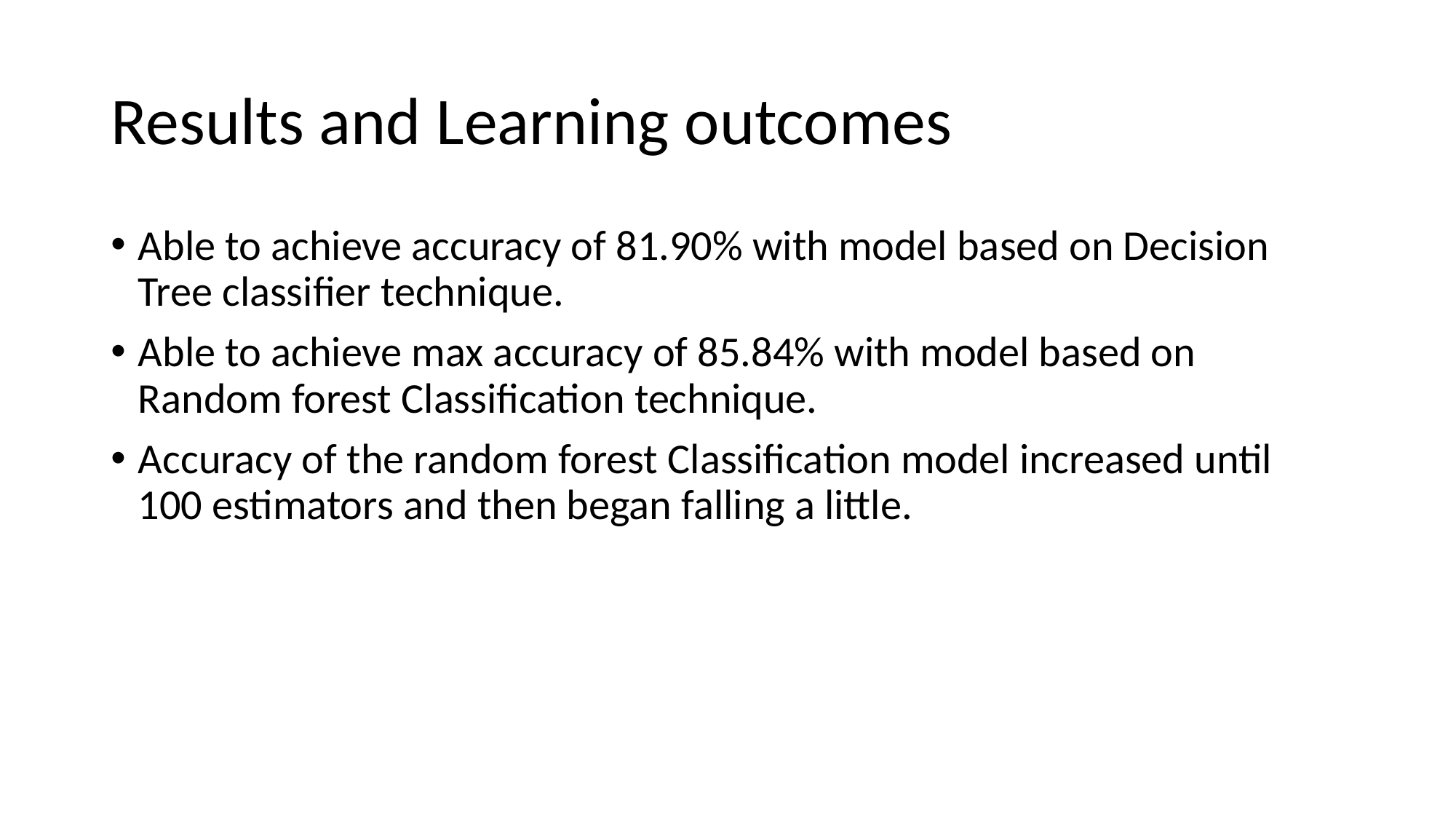

# Results and Learning outcomes
Able to achieve accuracy of 81.90% with model based on Decision Tree classifier technique.
Able to achieve max accuracy of 85.84% with model based on Random forest Classification technique.
Accuracy of the random forest Classification model increased until 100 estimators and then began falling a little.